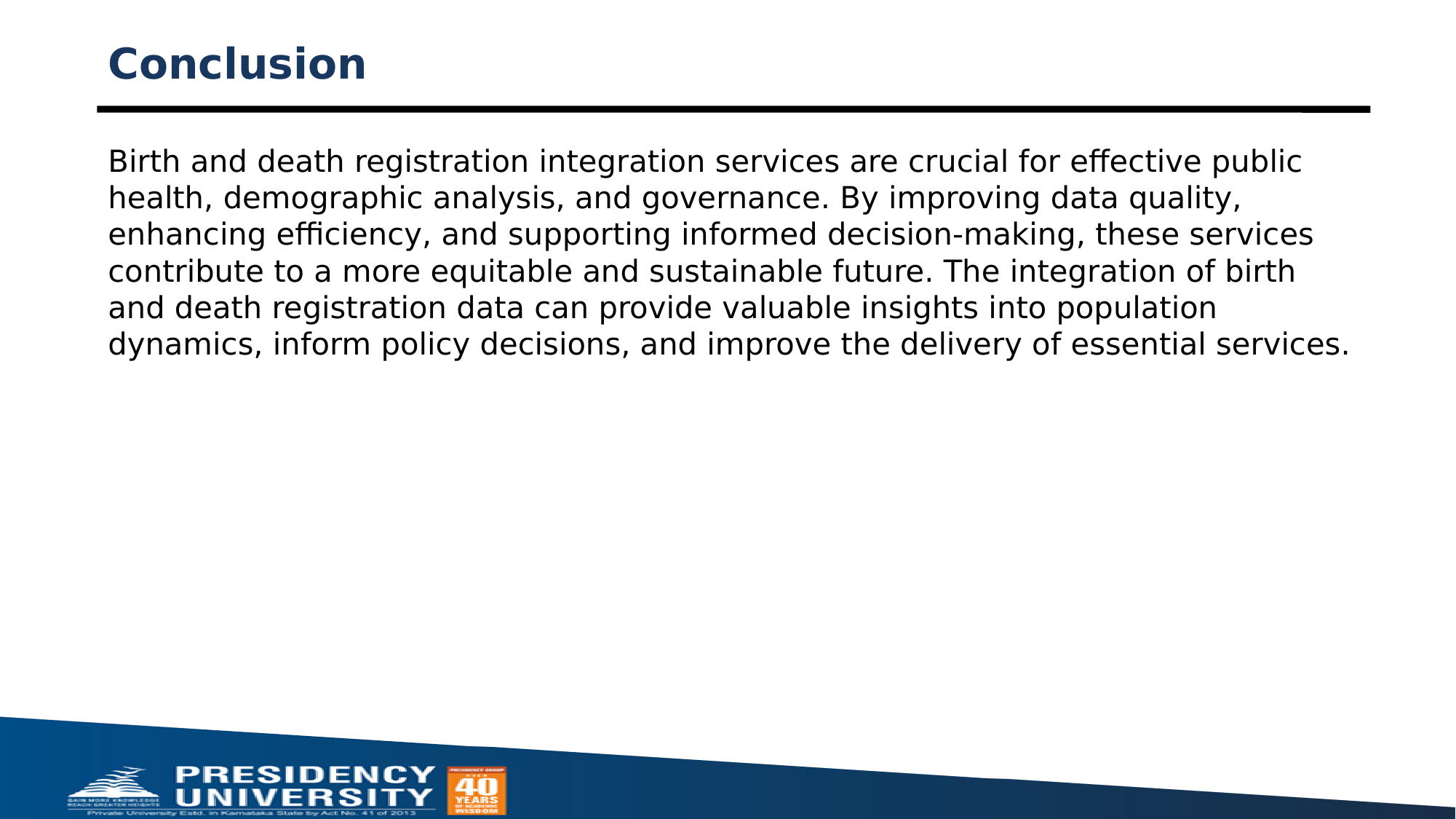

# Conclusion
Birth and death registration integration services are crucial for effective public health, demographic analysis, and governance. By improving data quality, enhancing efficiency, and supporting informed decision-making, these services contribute to a more equitable and sustainable future. The integration of birth and death registration data can provide valuable insights into population dynamics, inform policy decisions, and improve the delivery of essential services.